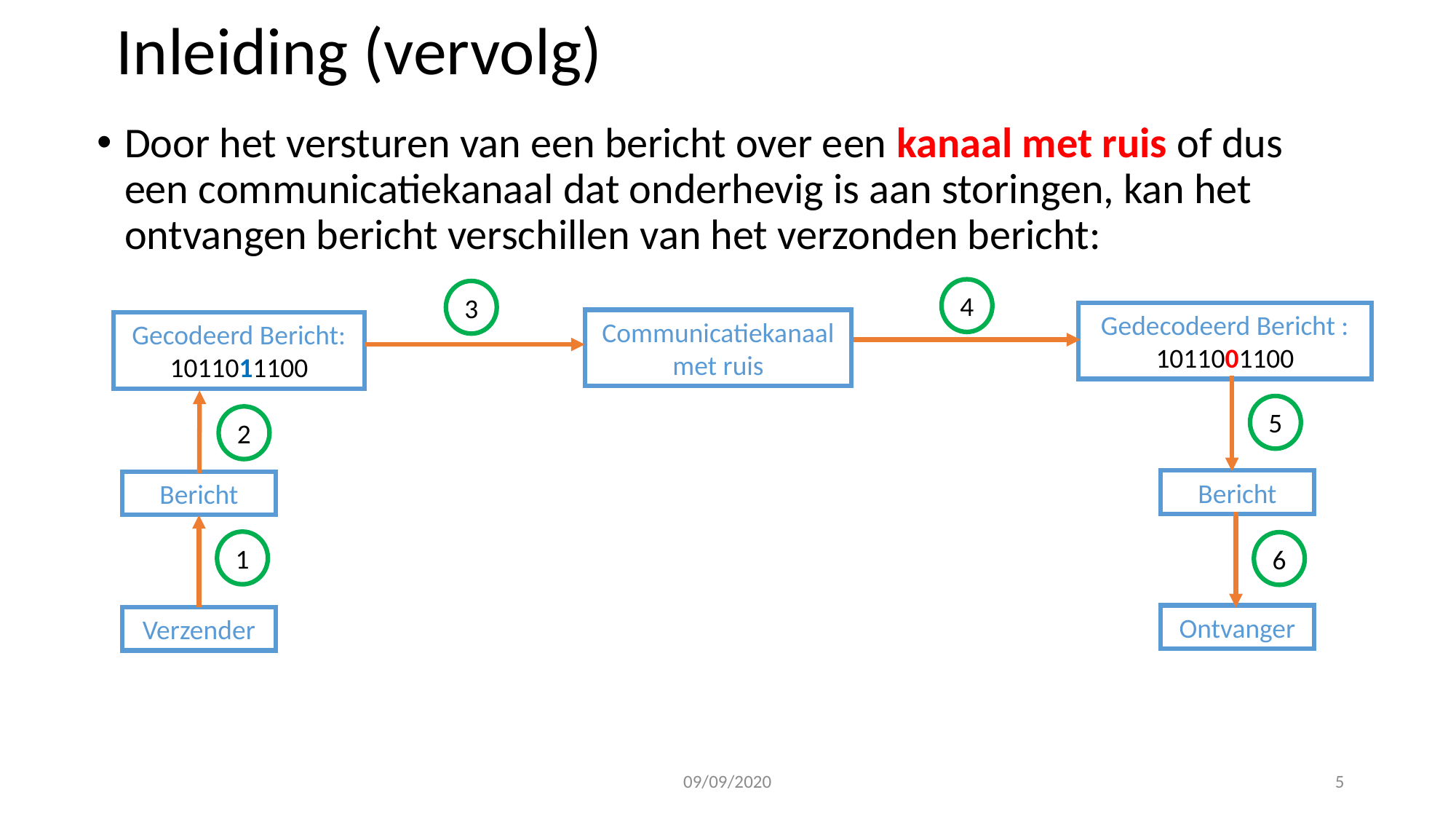

# Inleiding (vervolg)
Door het versturen van een bericht over een kanaal met ruis of dus een communicatiekanaal dat onderhevig is aan storingen, kan het ontvangen bericht verschillen van het verzonden bericht:

4
3
Gedecodeerd Bericht :
1011001100
Communicatiekanaal met ruis
Gecodeerd Bericht: 1011011100
5
2
Bericht
Bericht
1
6
Ontvanger
Verzender
09/09/2020
5